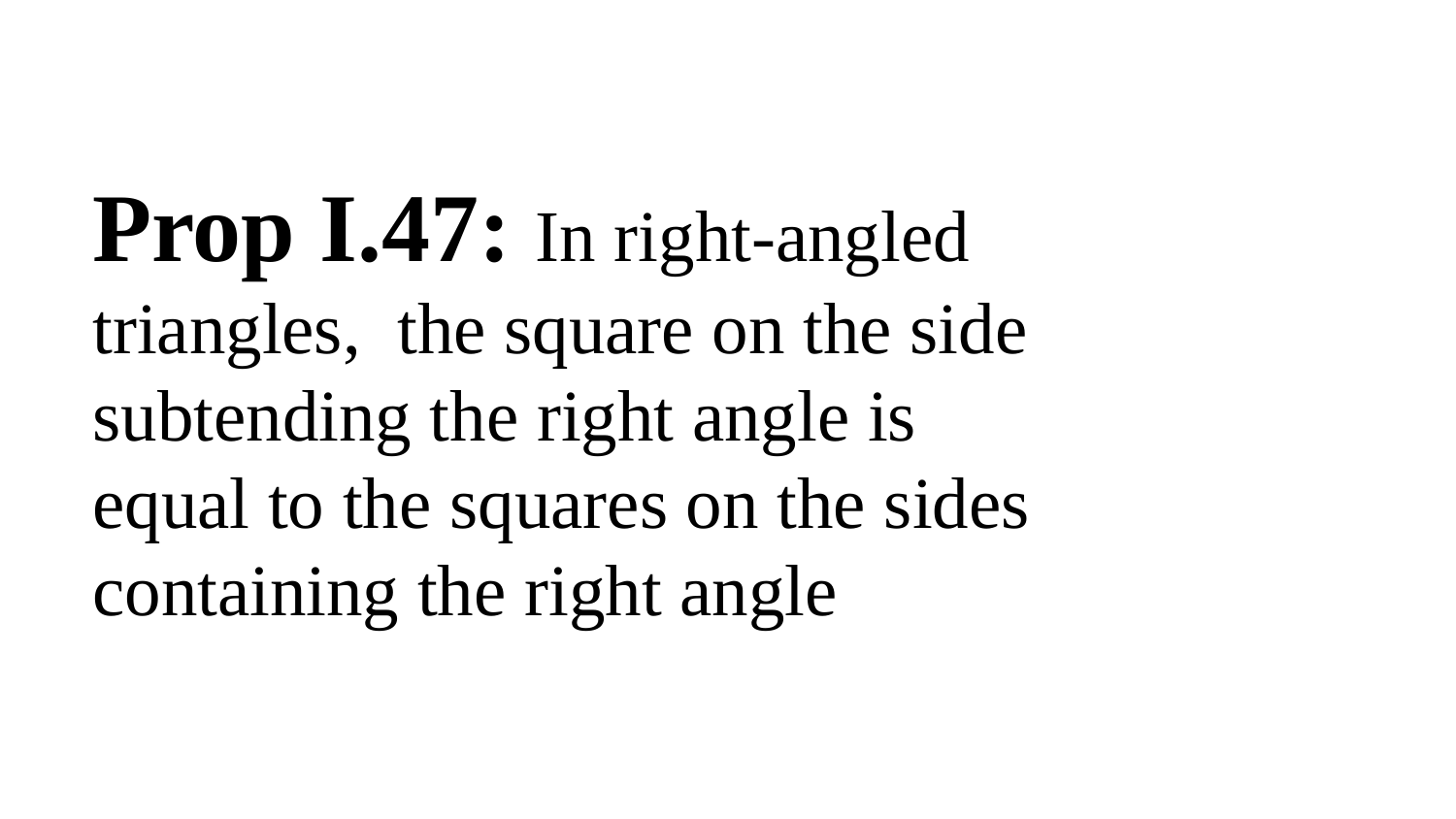

# Prop I.47: In right-angled triangles,  the square on the side subtending the right angle is equal to the squares on the sides containing the right angle